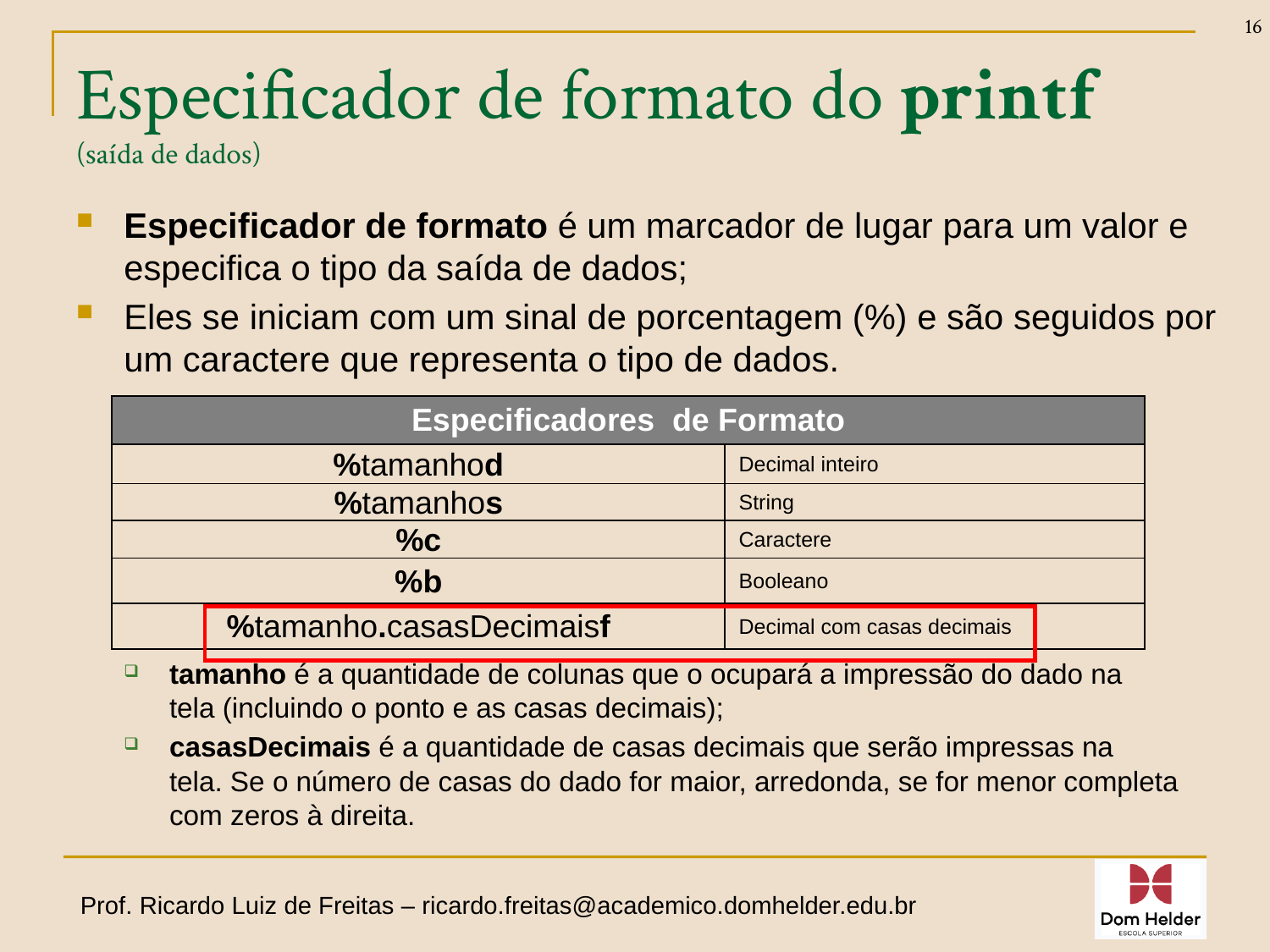

16
# Especificador de formato do printf (saída de dados)
Especificador de formato é um marcador de lugar para um valor e especifica o tipo da saída de dados;
Eles se iniciam com um sinal de porcentagem (%) e são seguidos por um caractere que representa o tipo de dados.

tamanho é a quantidade de colunas que o ocupará a impressão do dado na       tela (incluindo o ponto e as casas decimais);
casasDecimais é a quantidade de casas decimais que serão impressas na       tela. Se o número de casas do dado for maior, arredonda, se for menor completa com zeros à direita.

| Especificadores de Formato |  |
| --- | --- |
| %tamanhod | Decimal inteiro |
| %tamanhos | String |
| %c | Caractere |
| %b | Booleano |
| %tamanho.casasDecimaisf | Decimal com casas decimais |